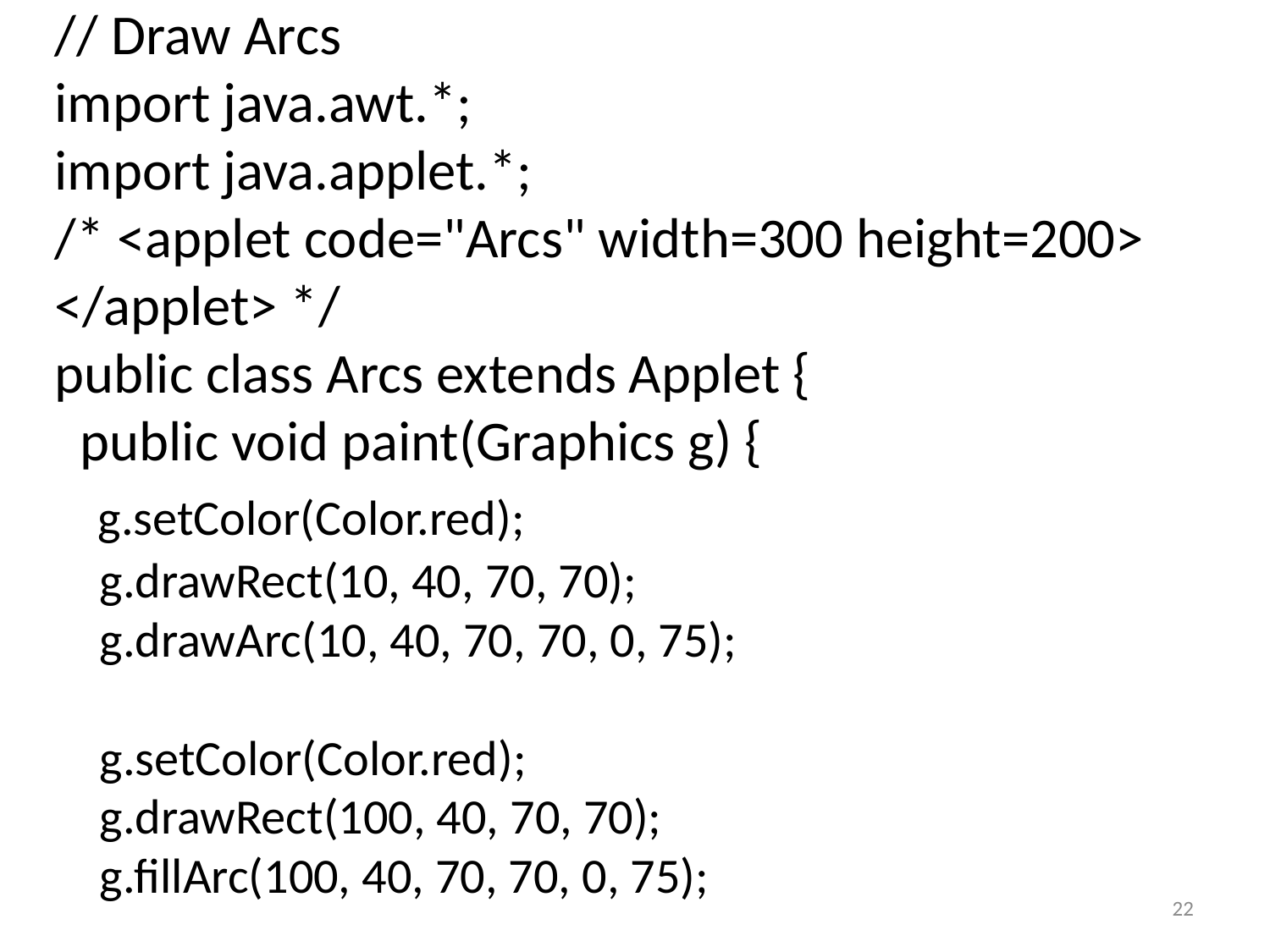

// Draw Arcs
import java.awt.*;
import java.applet.*;
/* <applet code="Arcs" width=300 height=200>
</applet> */
public class Arcs extends Applet {
  public void paint(Graphics g) {
   g.setColor(Color.red);
    g.drawRect(10, 40, 70, 70);
    g.drawArc(10, 40, 70, 70, 0, 75);

    g.setColor(Color.red);
    g.drawRect(100, 40, 70, 70);
    g.fillArc(100, 40, 70, 70, 0, 75);
22